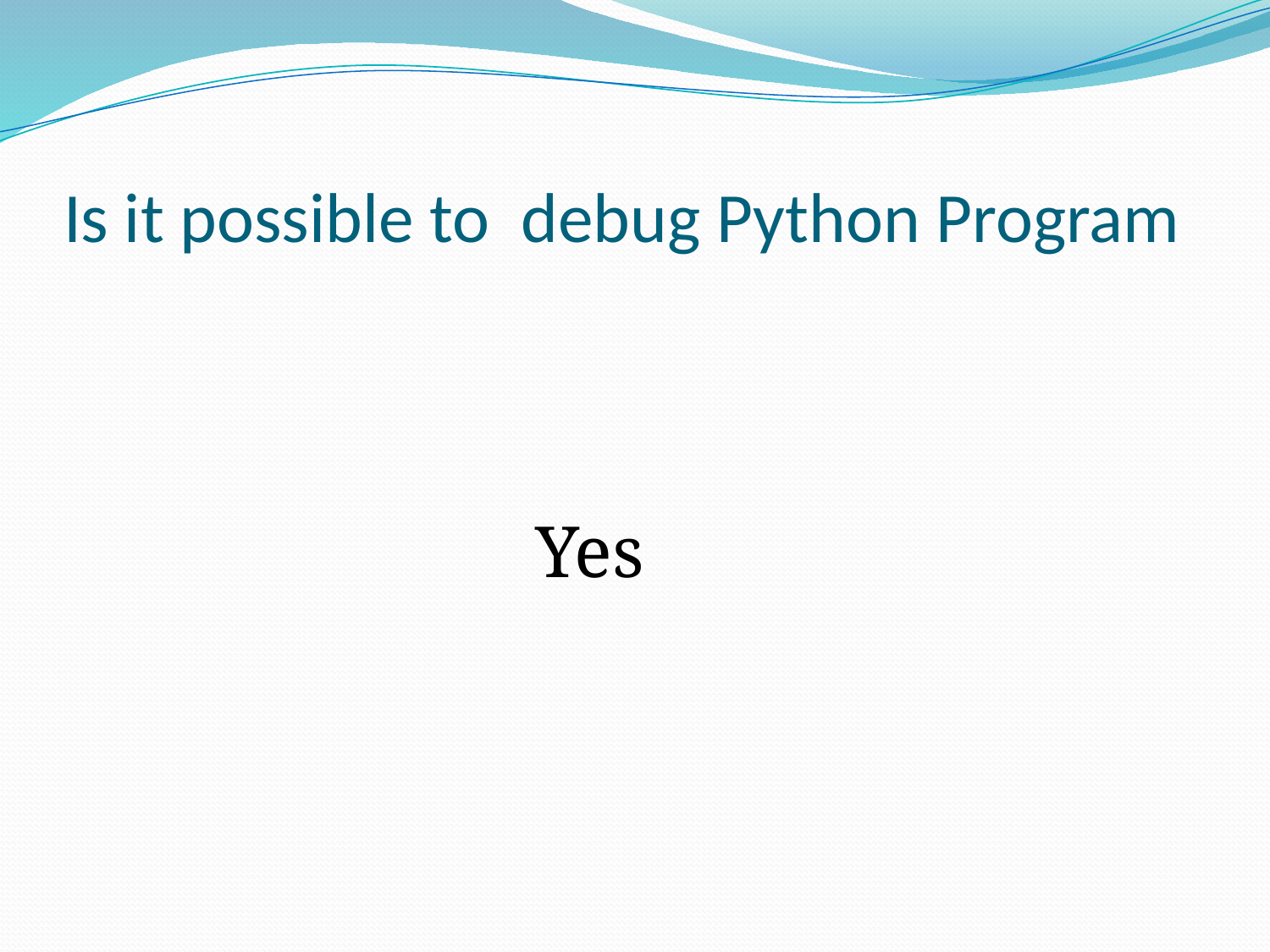

# Is it possible to  debug Python Program

				Yes